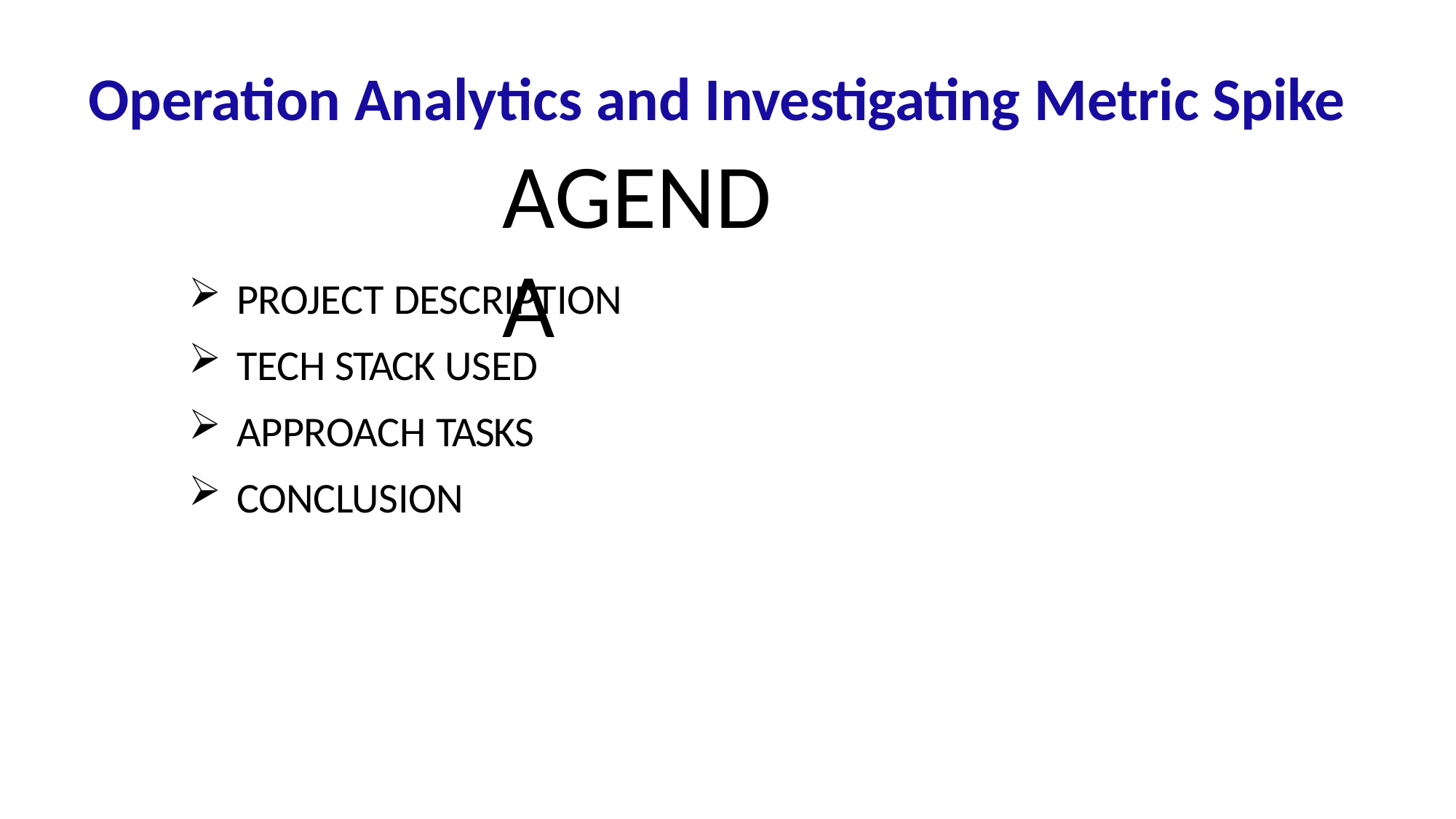

Operation Analytics and Investigating Metric Spike
# AGENDA

PROJECT DESCRIPTION
TECH STACK USED
APPROACH TASKS
CONCLUSION